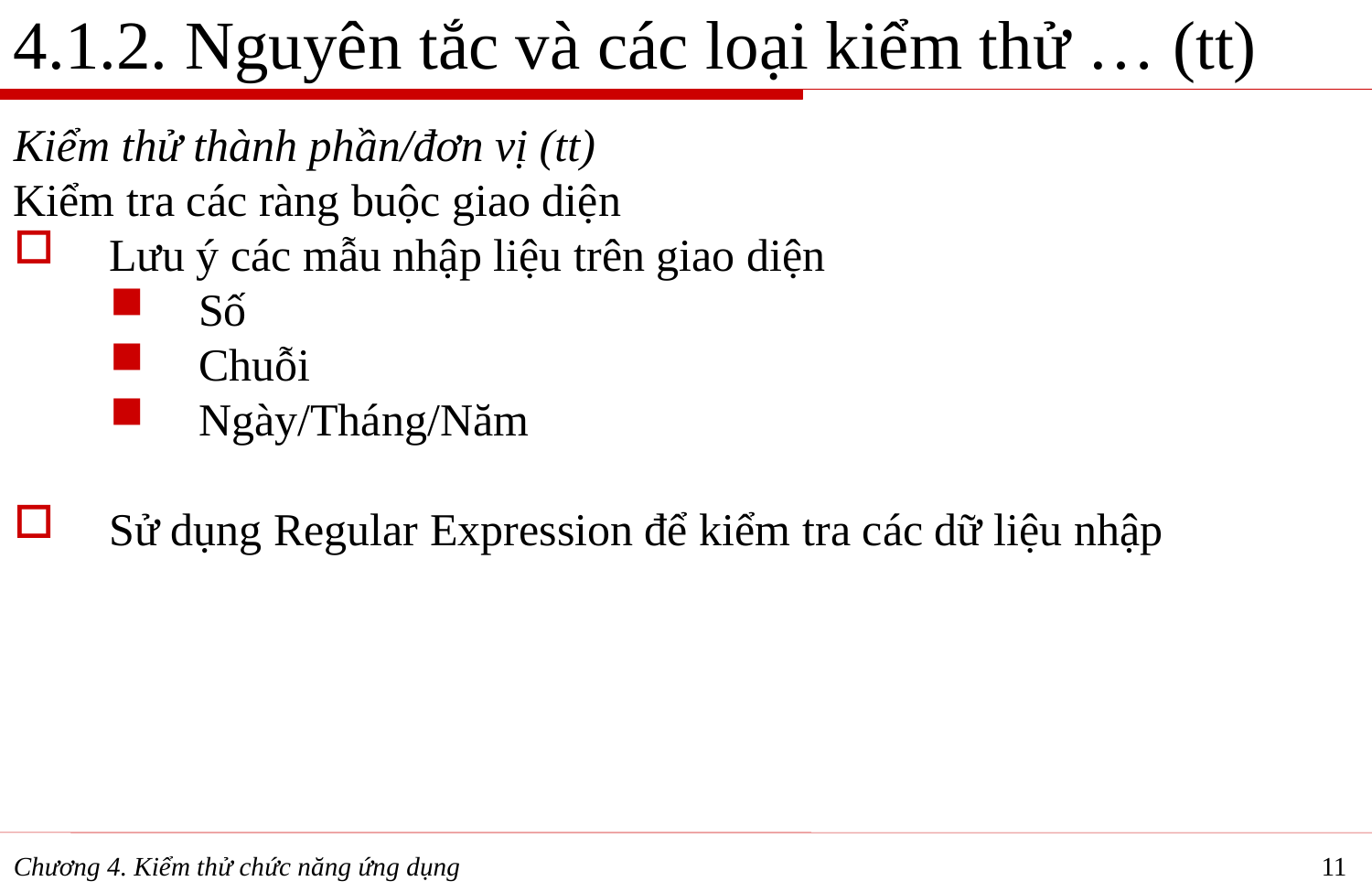

4.1.2. Nguyên tắc và các loại kiểm thử … (tt)
Kiểm thử thành phần/đơn vị (tt)
Kiểm tra các ràng buộc giao diện
Lưu ý các mẫu nhập liệu trên giao diện
Số
Chuỗi
Ngày/Tháng/Năm

Sử dụng Regular Expression để kiểm tra các dữ liệu nhập

Chương 4. Kiểm thử chức năng ứng dụng
11